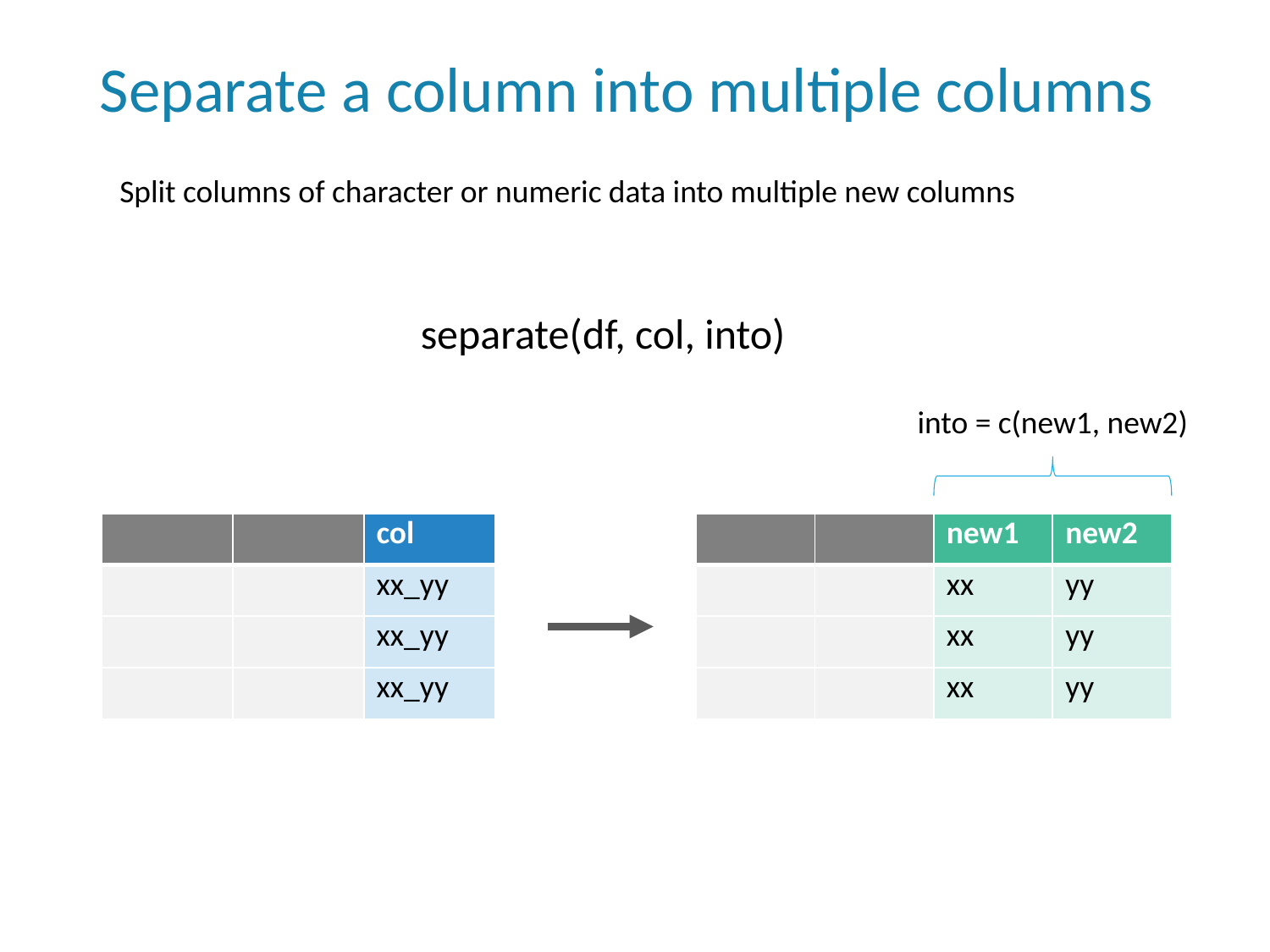

Separate a column into multiple columns
Split columns of character or numeric data into multiple new columns
separate(df, col, into)

into = c(new1, new2)
|  |  | col |
| --- | --- | --- |
|  |  | xx\_yy |
|  |  | xx\_yy |
|  |  | xx\_yy |
|  |  | new1 | new2 |
| --- | --- | --- | --- |
|  |  | xx | yy |
|  |  | xx | yy |
|  |  | xx | yy |